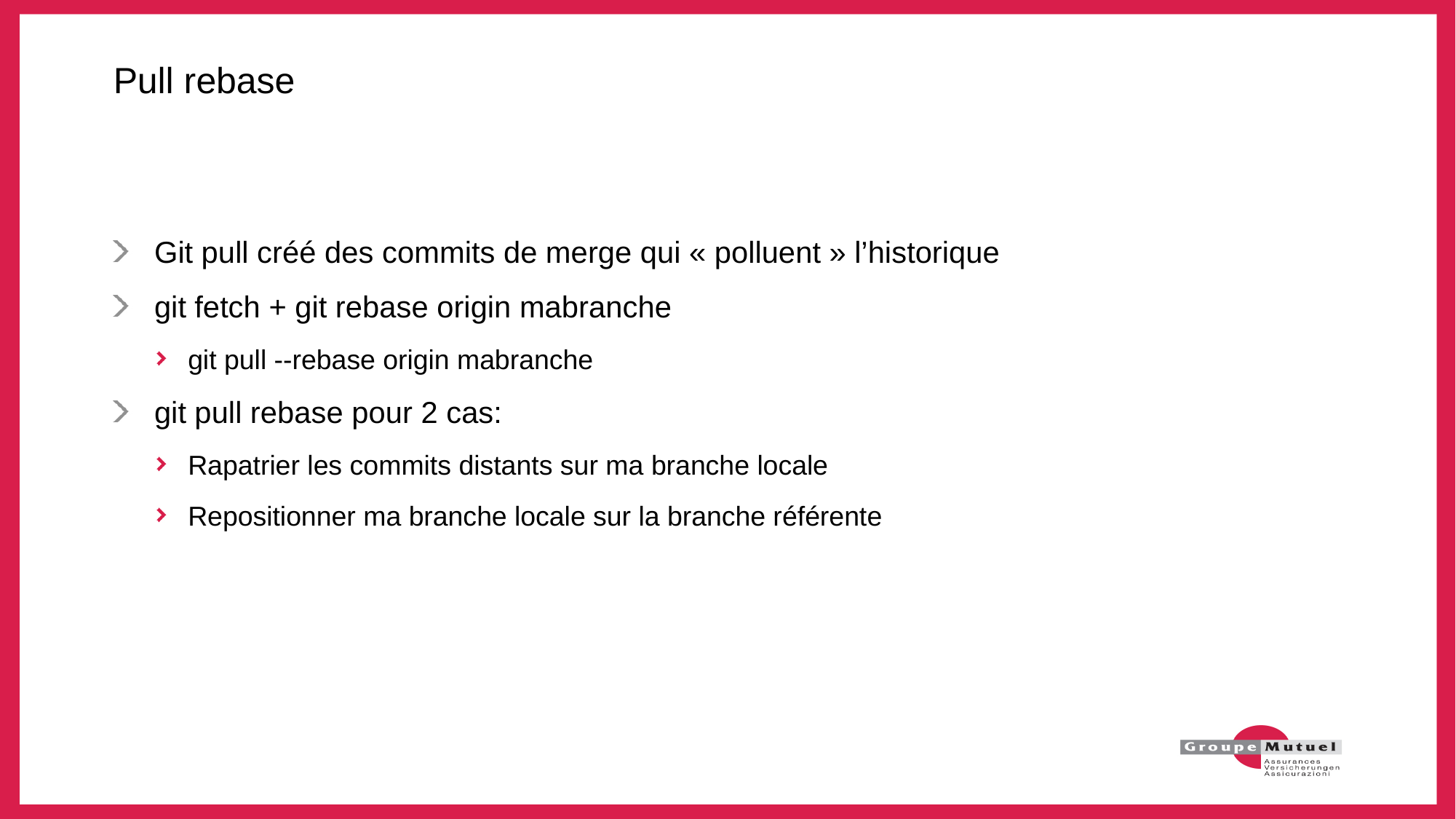

# Pull rebase
Git pull créé des commits de merge qui « polluent » l’historique
git fetch + git rebase origin mabranche
git pull --rebase origin mabranche
git pull rebase pour 2 cas:
Rapatrier les commits distants sur ma branche locale
Repositionner ma branche locale sur la branche référente